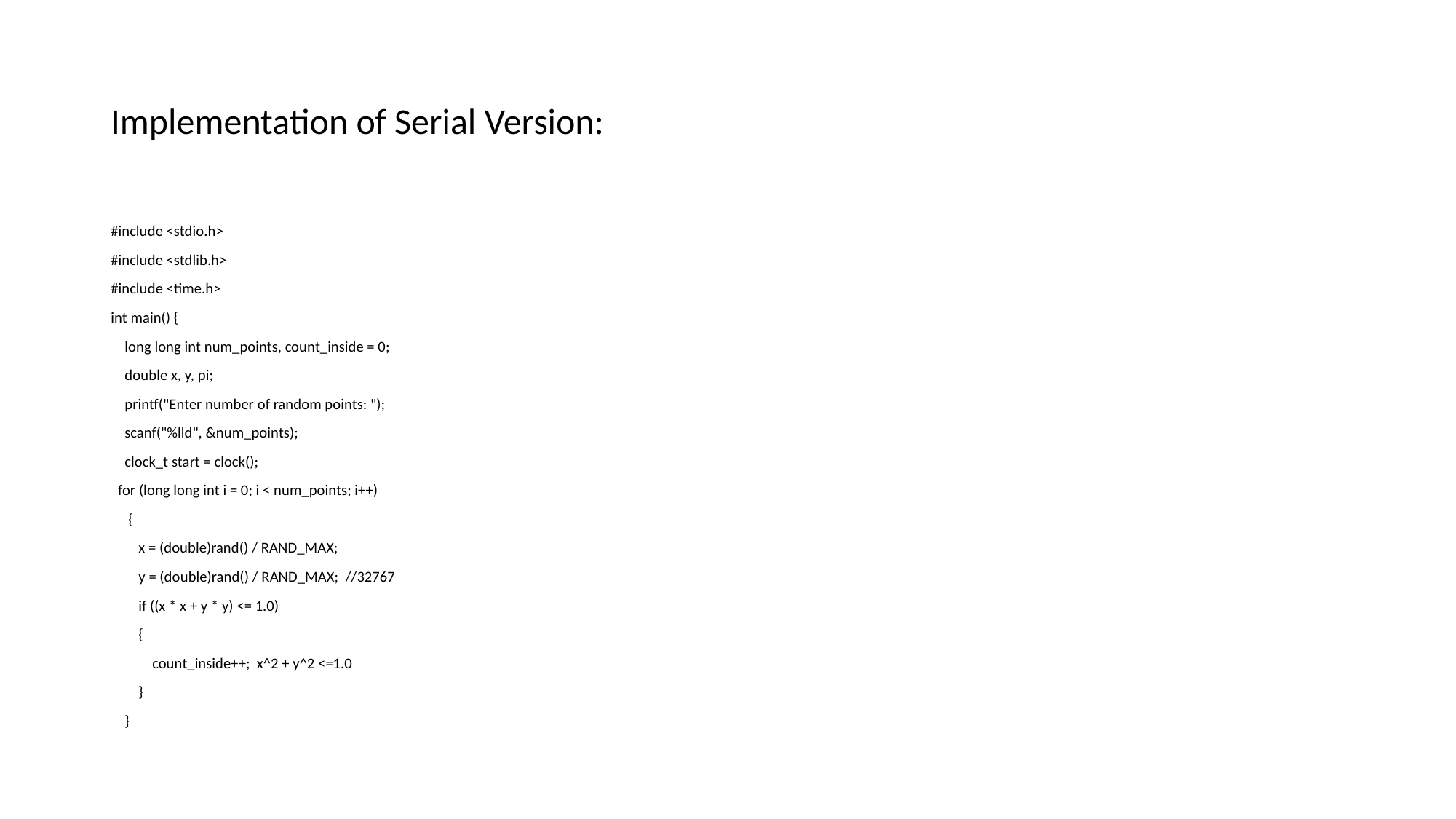

# Implementation of Serial Version:
#include <stdio.h>
#include <stdlib.h>
#include <time.h>
int main() {
    long long int num_points, count_inside = 0;
    double x, y, pi;
    printf("Enter number of random points: ");
    scanf("%lld", &num_points);
    clock_t start = clock();
  for (long long int i = 0; i < num_points; i++)
     {
        x = (double)rand() / RAND_MAX;
        y = (double)rand() / RAND_MAX;  //32767
        if ((x * x + y * y) <= 1.0)
        {
            count_inside++;  x^2 + y^2 <=1.0
        }
    }